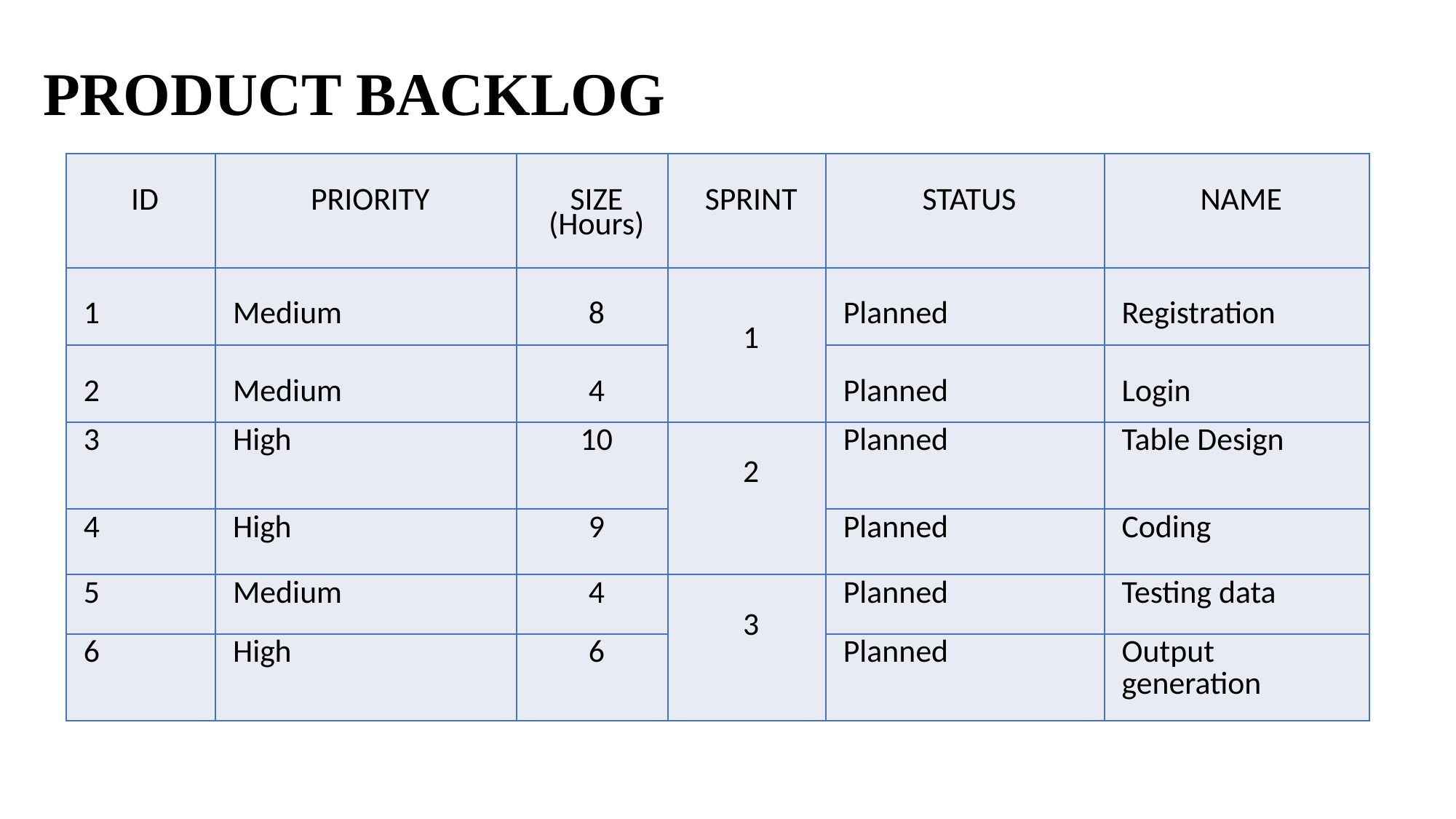

PRODUCT BACKLOG
| ID | PRIORITY | SIZE (Hours) | SPRINT | STATUS | NAME |
| --- | --- | --- | --- | --- | --- |
| 1 | Medium | 8 | 1 | Planned | Registration |
| 2 | Medium | 4 |  | Planned | Login |
| 3 | High | 10 | 2 | Planned | Table Design |
| 4 | High | 9 |  | Planned | Coding |
| 5 | Medium | 4 | 3 | Planned | Testing data |
| 6 | High | 6 |  | Planned | Output generation |